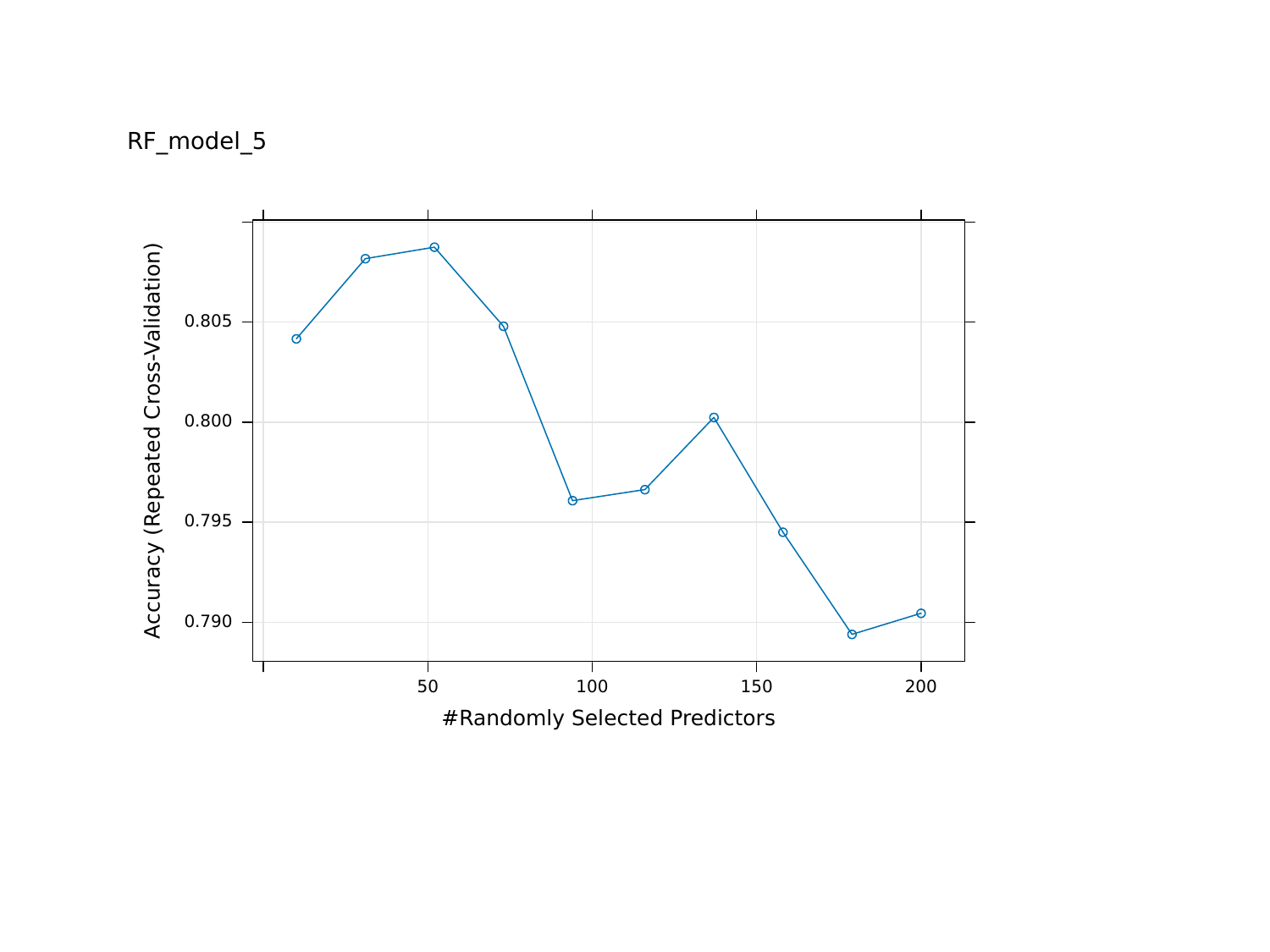

RF_model_5

0.805

0.800

Accuracy (Repeated Cross-Validation)

0.795

0.790

50
100
150
200
#Randomly Selected Predictors